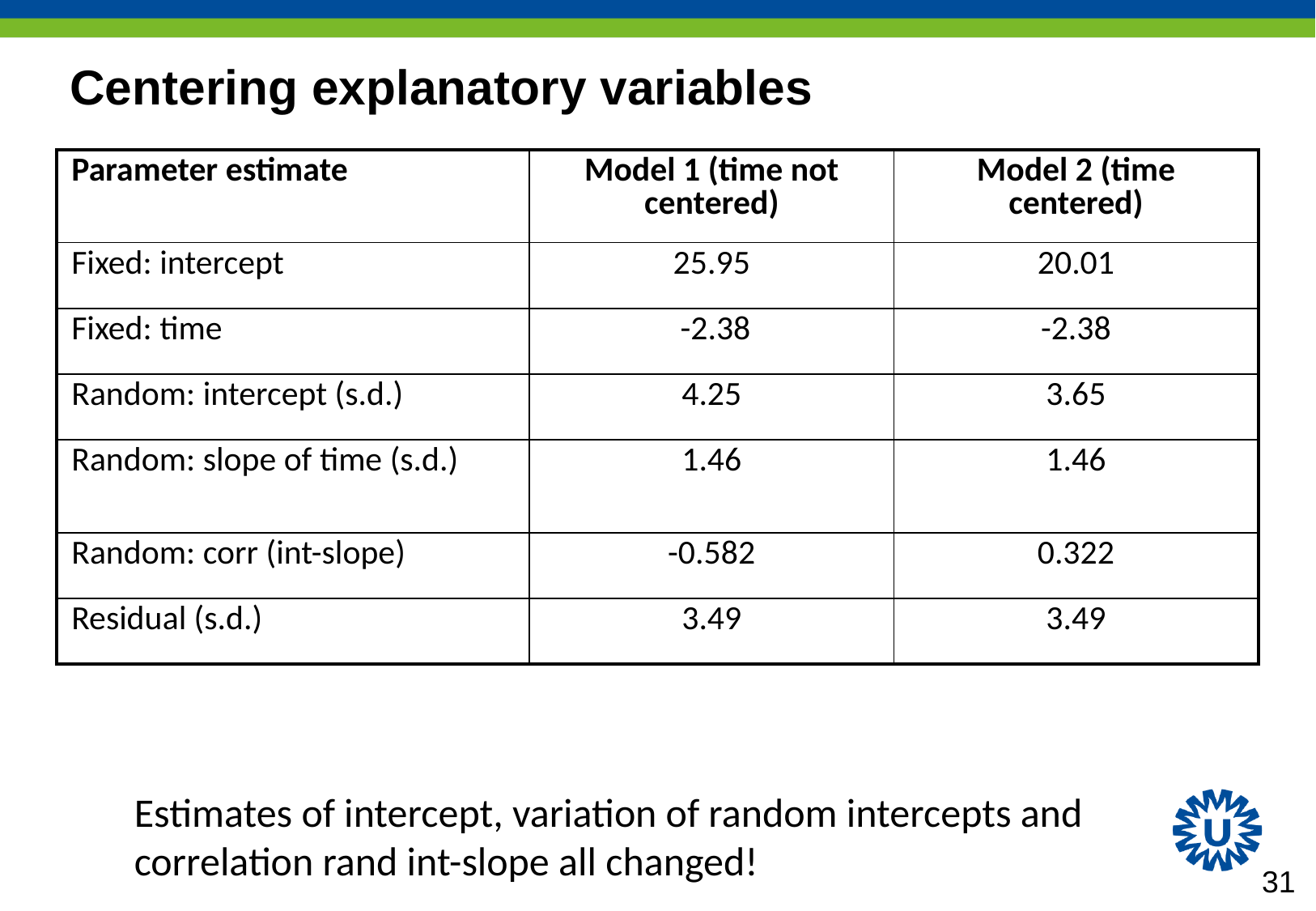

# Centering explanatory variables
| Parameter estimate | Model 1 (time not centered) | Model 2 (time centered) |
| --- | --- | --- |
| Fixed: intercept | 25.95 | 20.01 |
| Fixed: time | -2.38 | -2.38 |
| Random: intercept (s.d.) | 4.25 | 3.65 |
| Random: slope of time (s.d.) | 1.46 | 1.46 |
| Random: corr (int-slope) | -0.582 | 0.322 |
| Residual (s.d.) | 3.49 | 3.49 |
Estimates of intercept, variation of random intercepts and correlation rand int-slope all changed!
31